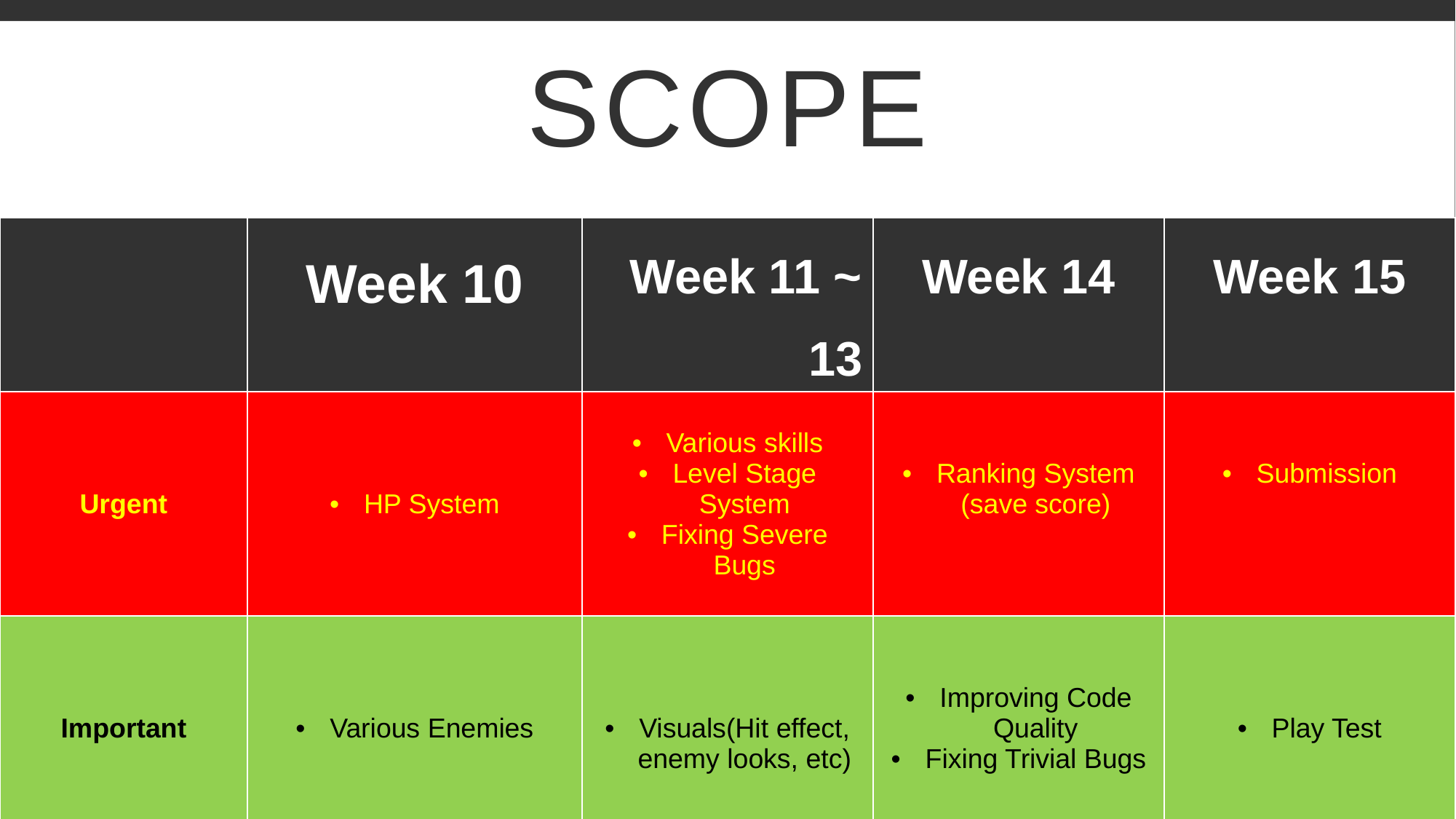

# scope
|  | Week 10 | Week 11 ~ 13 | Week 14 | Week 15 |
| --- | --- | --- | --- | --- |
| Urgent | HP System | Various skills Level Stage System Fixing Severe Bugs | Ranking System (save score) | Submission |
| Important | Various Enemies | Visuals(Hit effect, enemy looks, etc) | Improving Code Quality Fixing Trivial Bugs | Play Test |